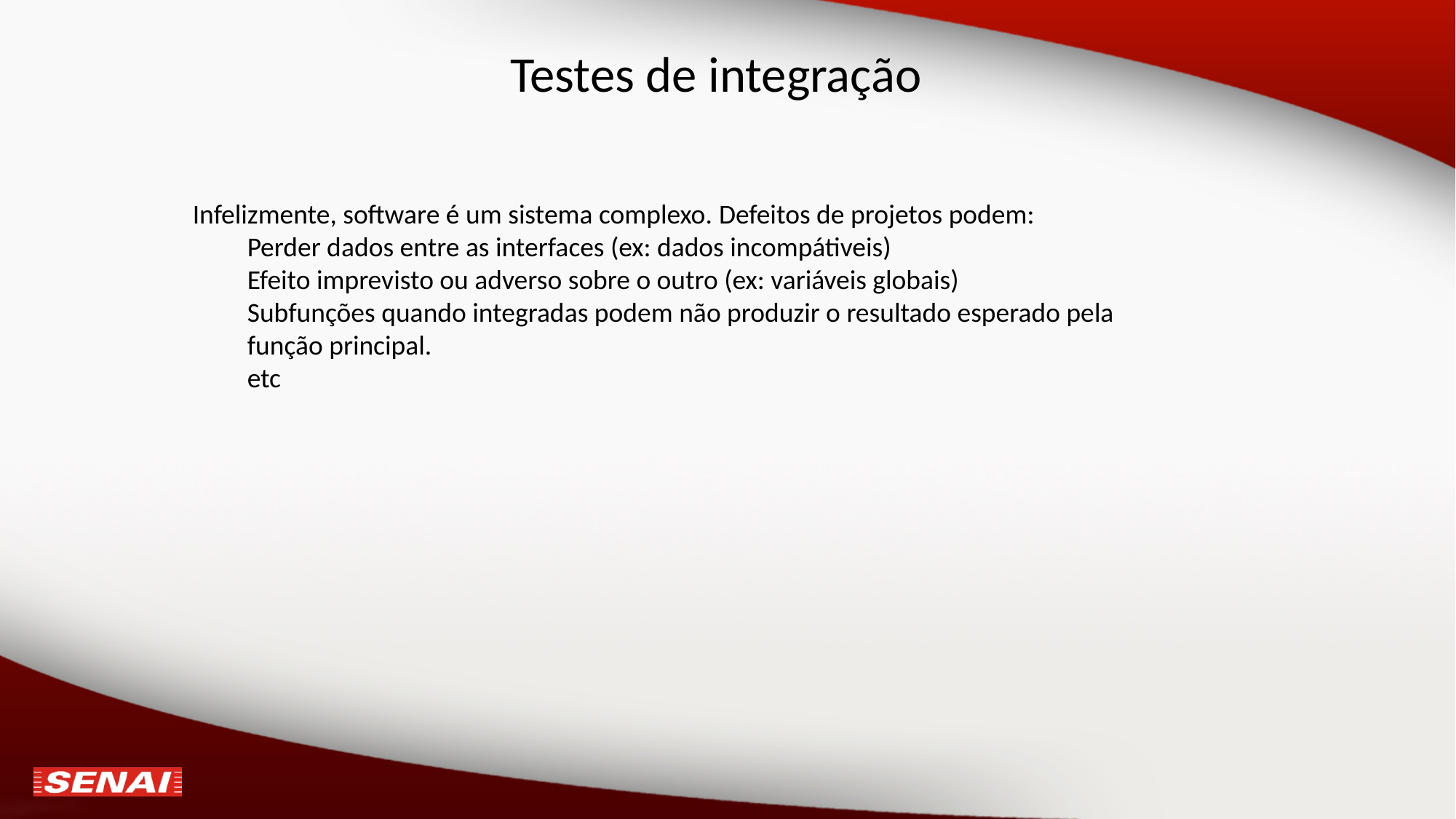

# Testes de integração
Infelizmente, software é um sistema complexo. Defeitos de projetos podem:
Perder dados entre as interfaces (ex: dados incompátiveis)
Efeito imprevisto ou adverso sobre o outro (ex: variáveis globais)
Subfunções quando integradas podem não produzir o resultado esperado pela função principal.
etc